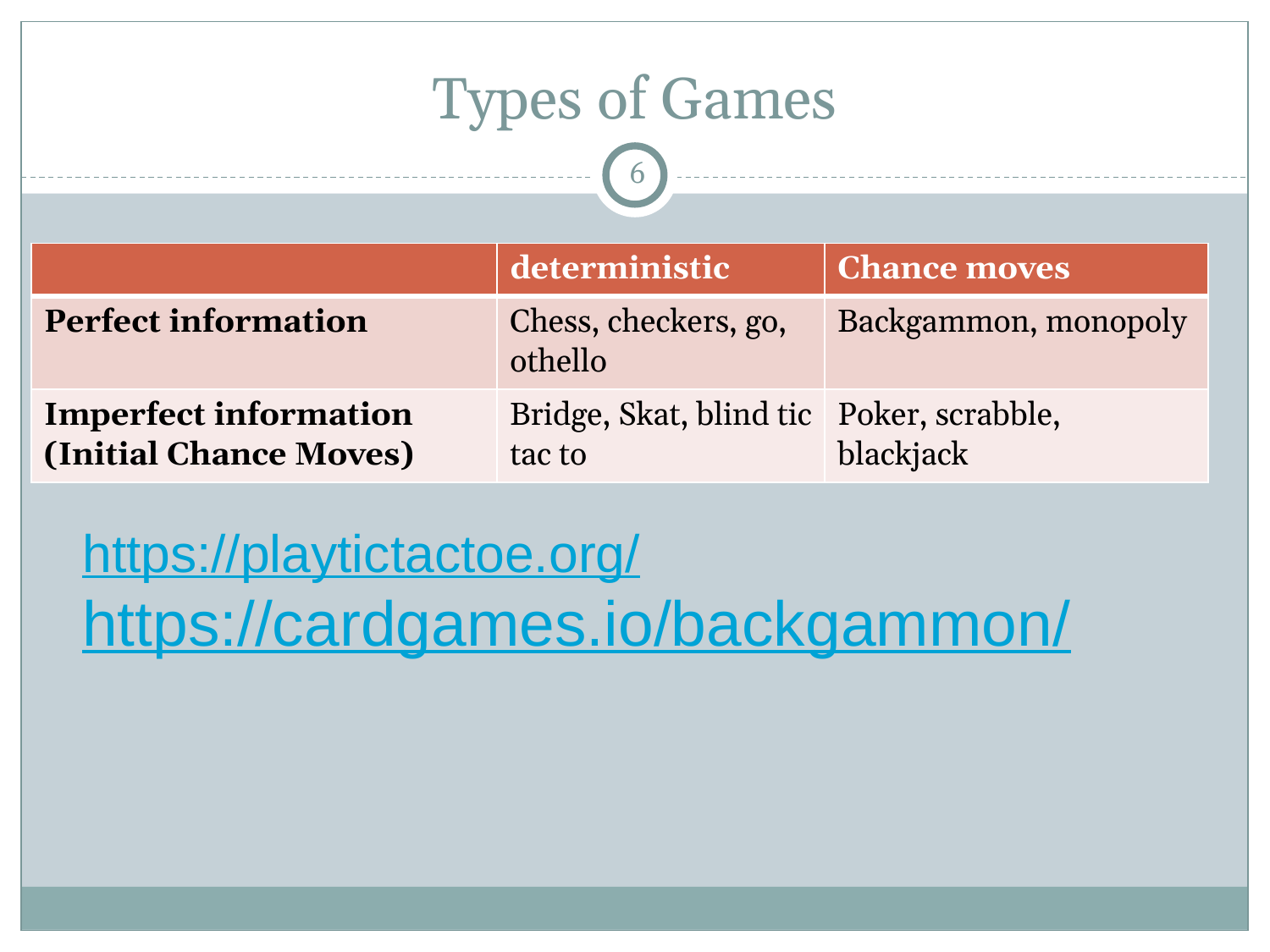

# Types of Games
6
|  | deterministic | Chance moves |
| --- | --- | --- |
| Perfect information | Chess, checkers, go, othello | Backgammon, monopoly |
| Imperfect information (Initial Chance Moves) | Bridge, Skat, blind tic tac to | Poker, scrabble, blackjack |
https://playtictactoe.org/
https://cardgames.io/backgammon/